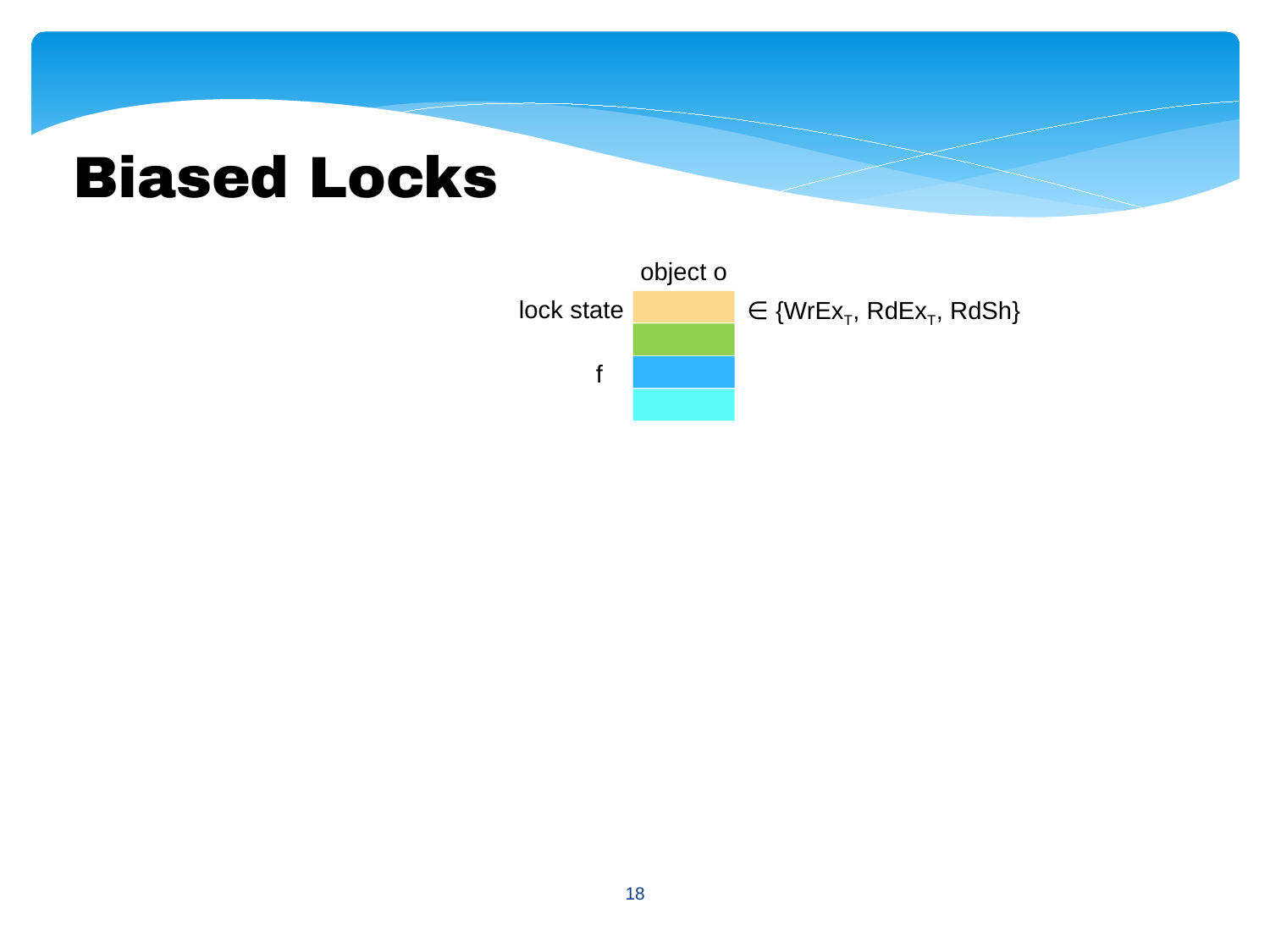

Biased Locks
object o
lock state
∈ {WrExT, RdExT, RdSh}

f

18